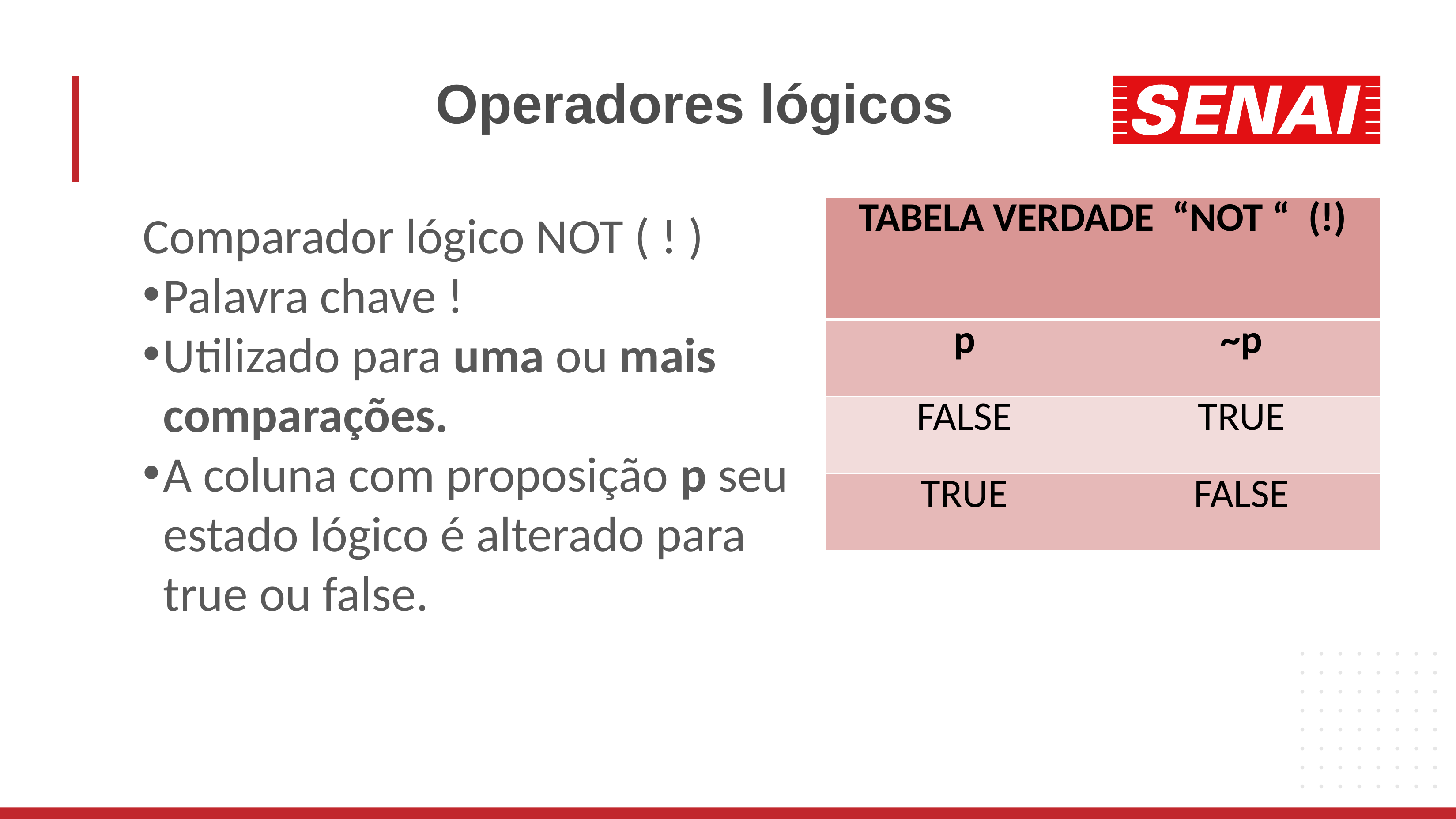

# Operadores lógicos

| TABELA VERDADE “NOT “ (!) |  |
| --- | --- |
| p | ~p |
| FALSE | TRUE |
| TRUE | FALSE |
Comparador lógico NOT ( ! )
Palavra chave !
Utilizado para uma ou mais comparações.
A coluna com proposição p seu estado lógico é alterado para true ou false.